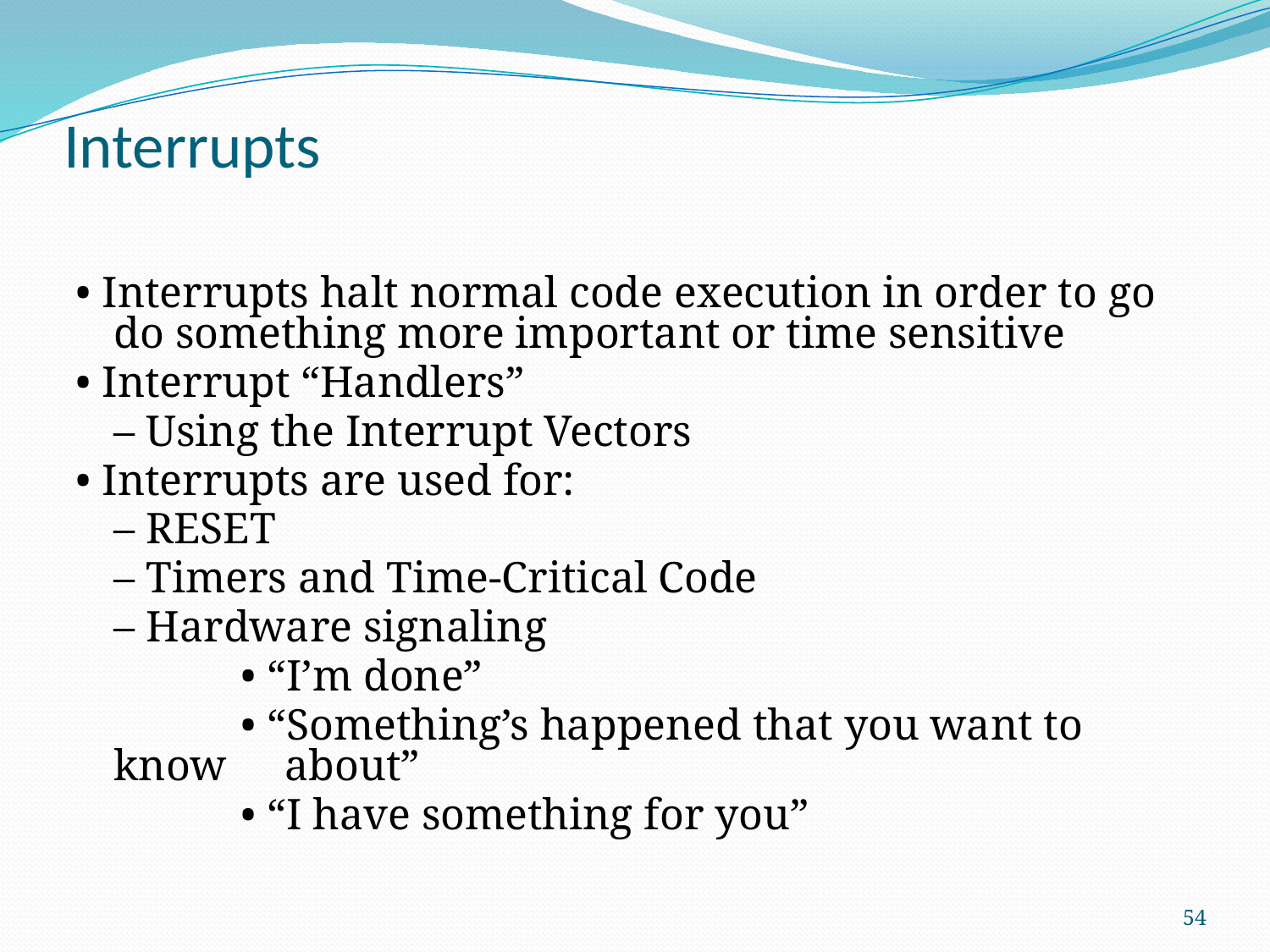

# Interrupts
• Interrupts halt normal code execution in order to go do something more important or time sensitive
• Interrupt “Handlers”
	– Using the Interrupt Vectors
• Interrupts are used for:
	– RESET
	– Timers and Time-Critical Code
	– Hardware signaling
		• “I’m done”
		• “Something’s happened that you want to know 	    about”
		• “I have something for you”

54